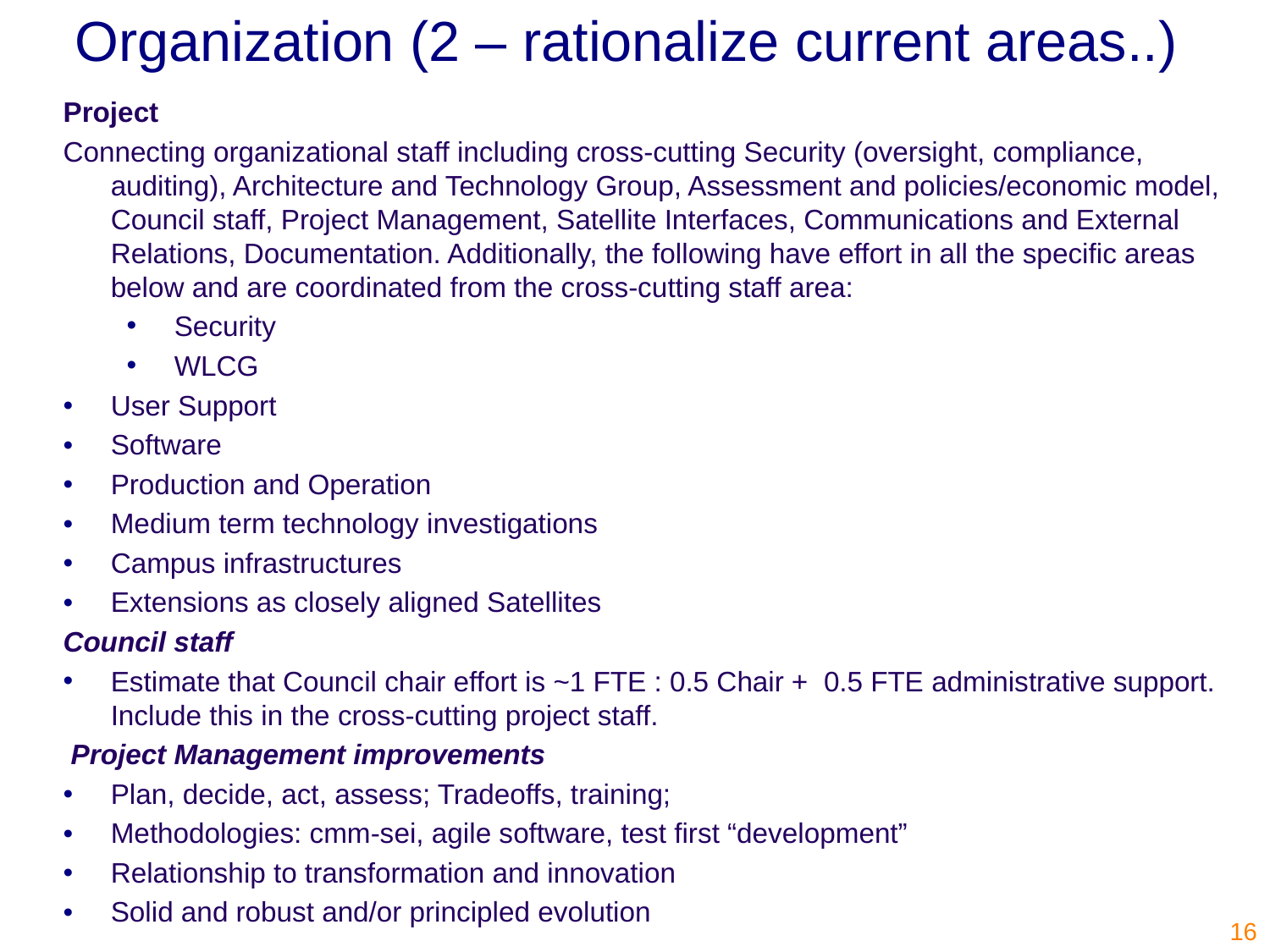

# Organization (2 – rationalize current areas..)
Project
Connecting organizational staff including cross-cutting Security (oversight, compliance, auditing), Architecture and Technology Group, Assessment and policies/economic model,  Council staff, Project Management, Satellite Interfaces, Communications and External Relations, Documentation. Additionally, the following have effort in all the specific areas below and are coordinated from the cross-cutting staff area:
Security
WLCG
User Support
Software
Production and Operation
Medium term technology investigations
Campus infrastructures
Extensions as closely aligned Satellites
Council staff
Estimate that Council chair effort is ~1 FTE : 0.5 Chair +  0.5 FTE administrative support. Include this in the cross-cutting project staff.
 Project Management improvements
Plan, decide, act, assess; Tradeoffs, training;
Methodologies: cmm-sei, agile software, test first “development”
Relationship to transformation and innovation
Solid and robust and/or principled evolution

16